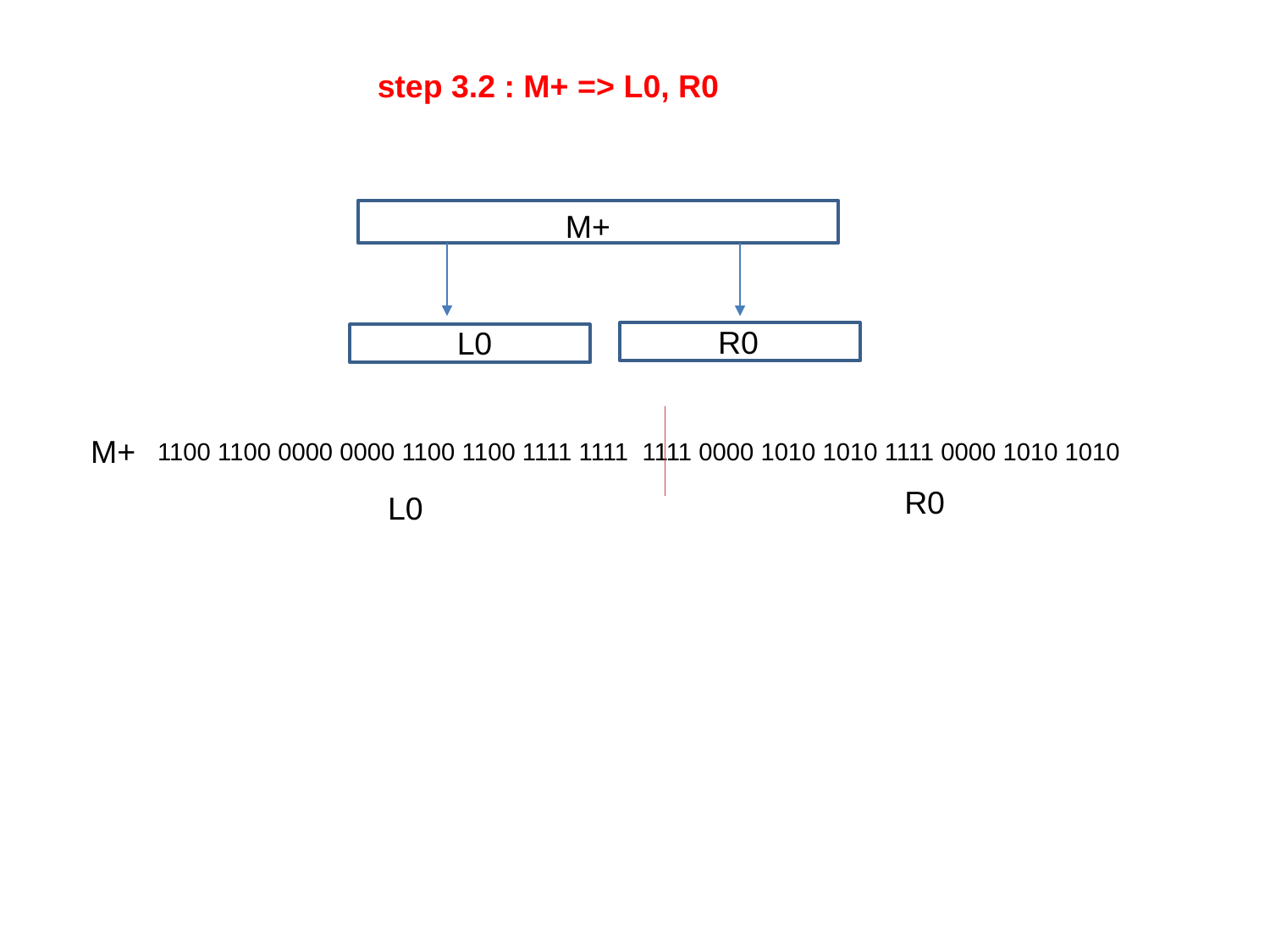

step 3.2 : M+ => L0, R0
M+

R0
L0

M+
1100 1100 0000 0000 1100 1100 1111 1111  1111 0000 1010 1010 1111 0000 1010 1010
R0
L0